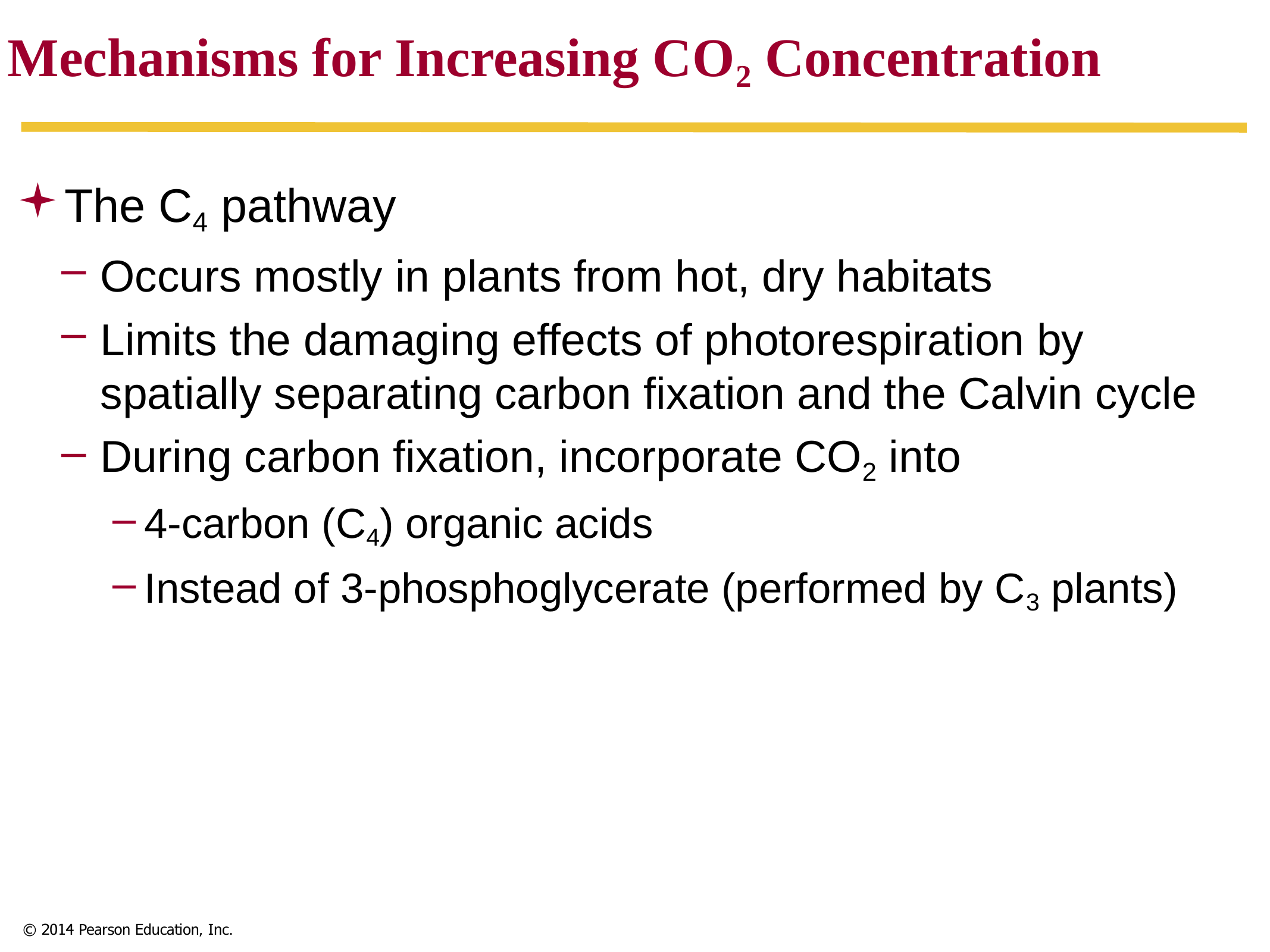

Mechanisms for Increasing CO2 Concentration

The C4 pathway
Occurs mostly in plants from hot, dry habitats
Limits the damaging effects of photorespiration by spatially separating carbon fixation and the Calvin cycle
During carbon fixation, incorporate CO2 into
4-carbon (C4) organic acids
Instead of 3-phosphoglycerate (performed by C3 plants)